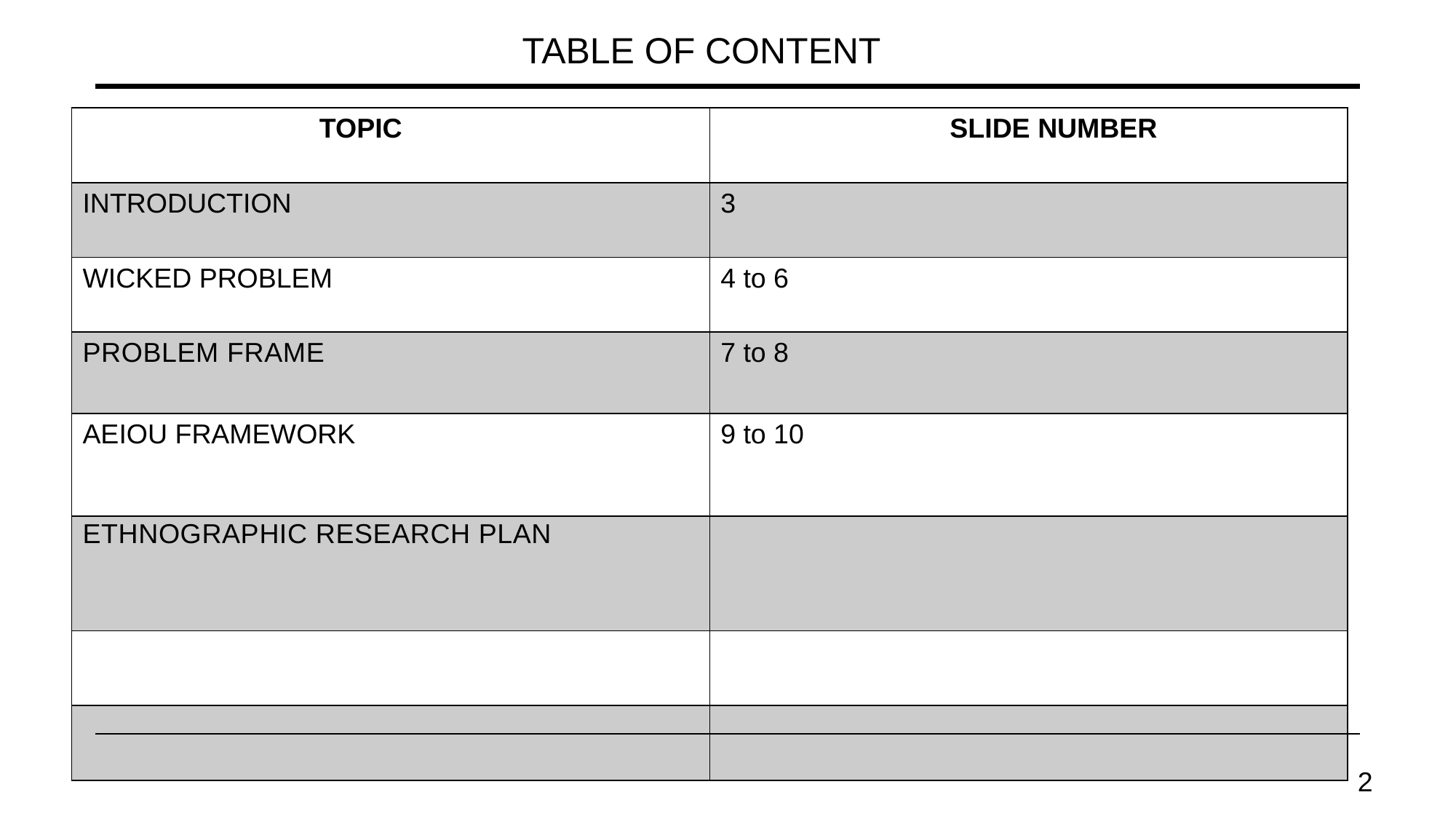

TABLE OF CONTENT
| TOPIC | SLIDE NUMBER |
| --- | --- |
| INTRODUCTION | 3 |
| WICKED PROBLEM | 4 to 6 |
| PROBLEM FRAME | 7 to 8 |
| AEIOU FRAMEWORK | 9 to 10 |
| ETHNOGRAPHIC RESEARCH PLAN |  |
|  |  |
|  |  |
2